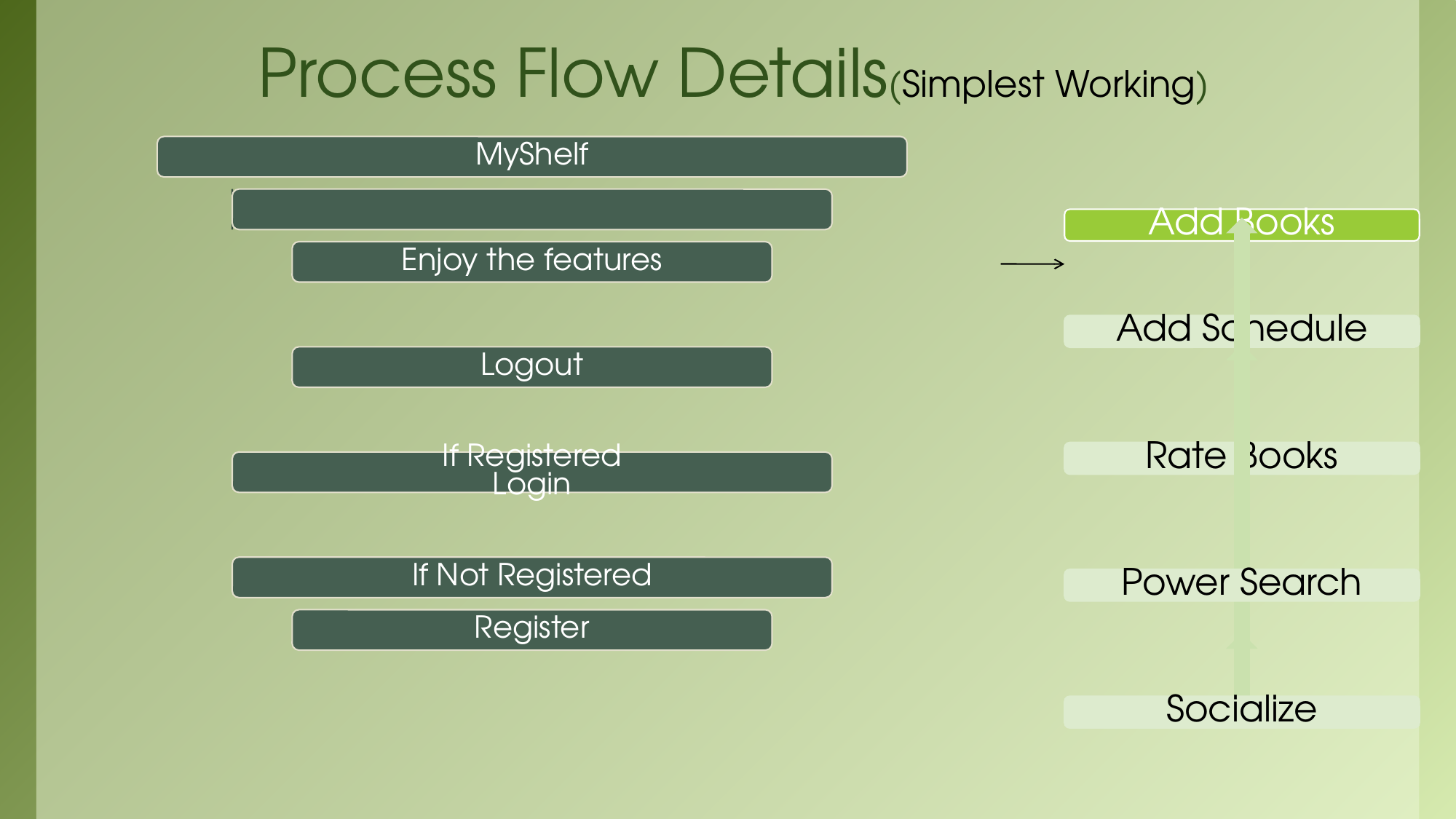

# Process Flow Details(Simplest Working)
MyShelf
Enjoy the features
Logout
If Not Registered
Register
If Registered
Login
Add Books
Add Schedule
Rate Books
Power Search
Socialize